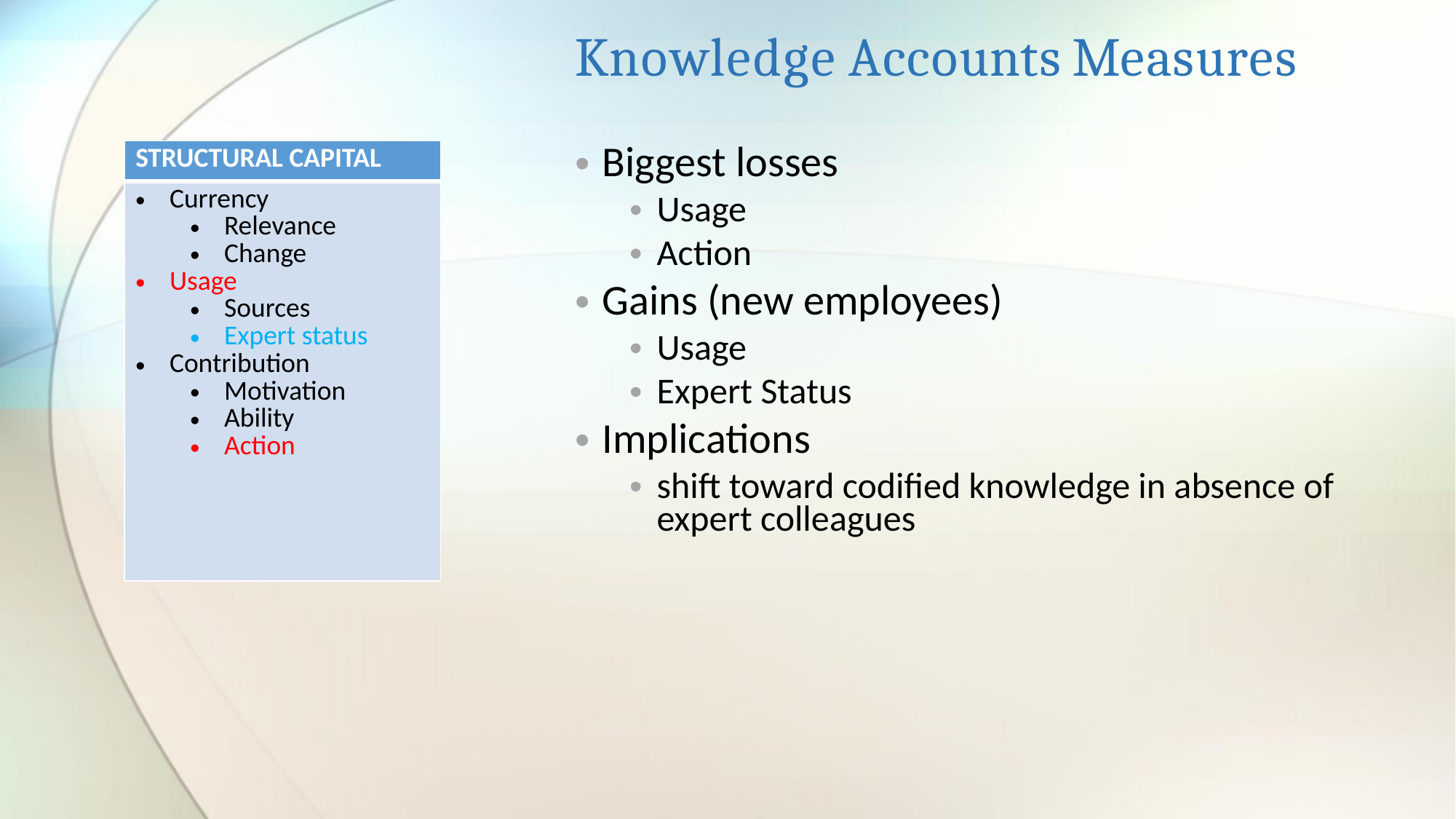

# Knowledge Accounts Measures
| STRUCTURAL CAPITAL |
| --- |
| Currency Relevance Change Usage Sources Expert status Contribution Motivation Ability Action |
Biggest losses
Usage
Action
Gains (new employees)
Usage
Expert Status
Implications
shift toward codified knowledge in absence of expert colleagues